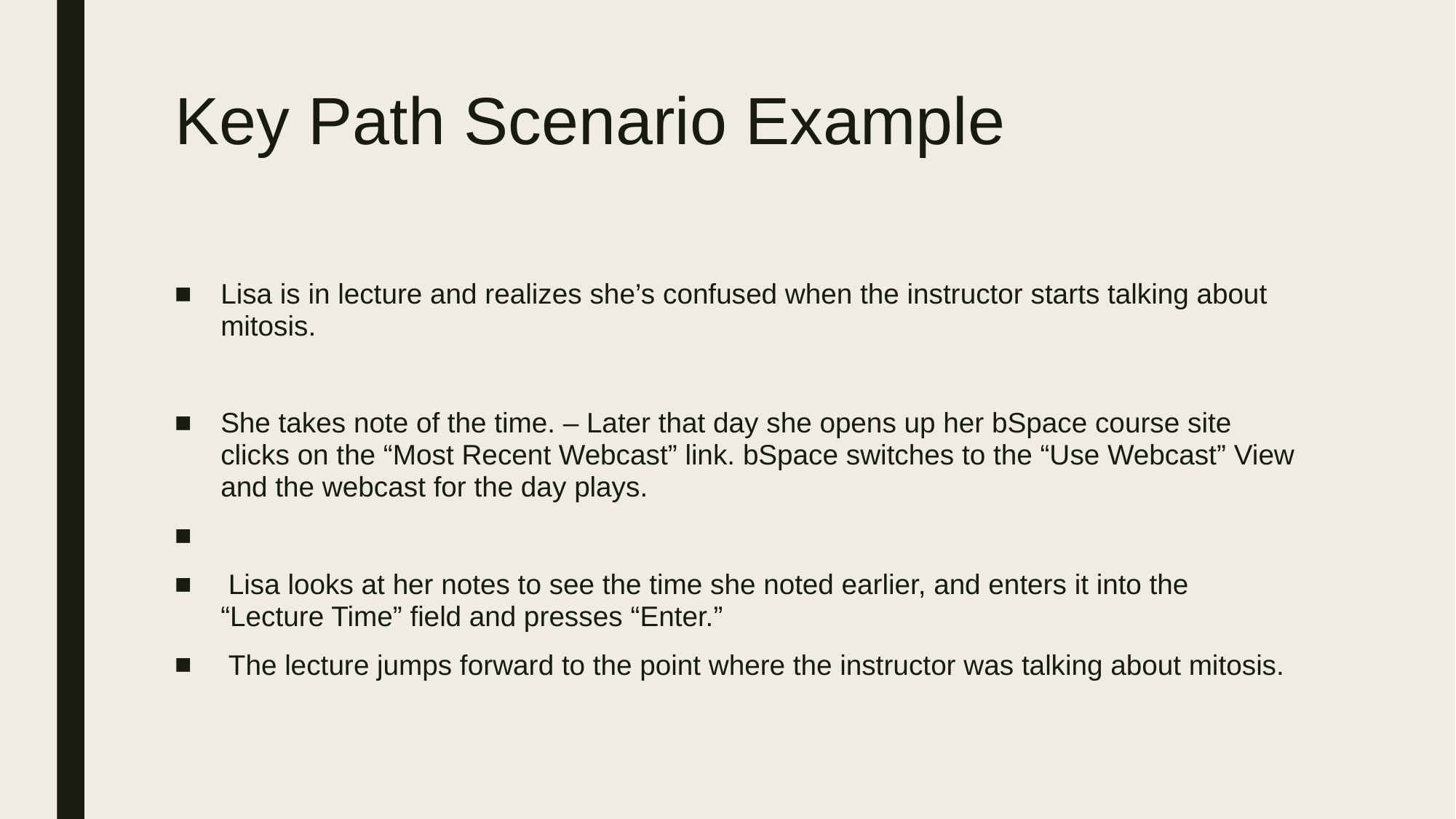

# Key Path Scenario Example
Lisa is in lecture and realizes she’s confused when the instructor starts talking about mitosis.

She takes note of the time. – Later that day she opens up her bSpace course site clicks on the “Most Recent Webcast” link. bSpace switches to the “Use Webcast” View and the webcast for the day plays.

 Lisa looks at her notes to see the time she noted earlier, and enters it into the “Lecture Time” field and presses “Enter.”
 The lecture jumps forward to the point where the instructor was talking about mitosis.